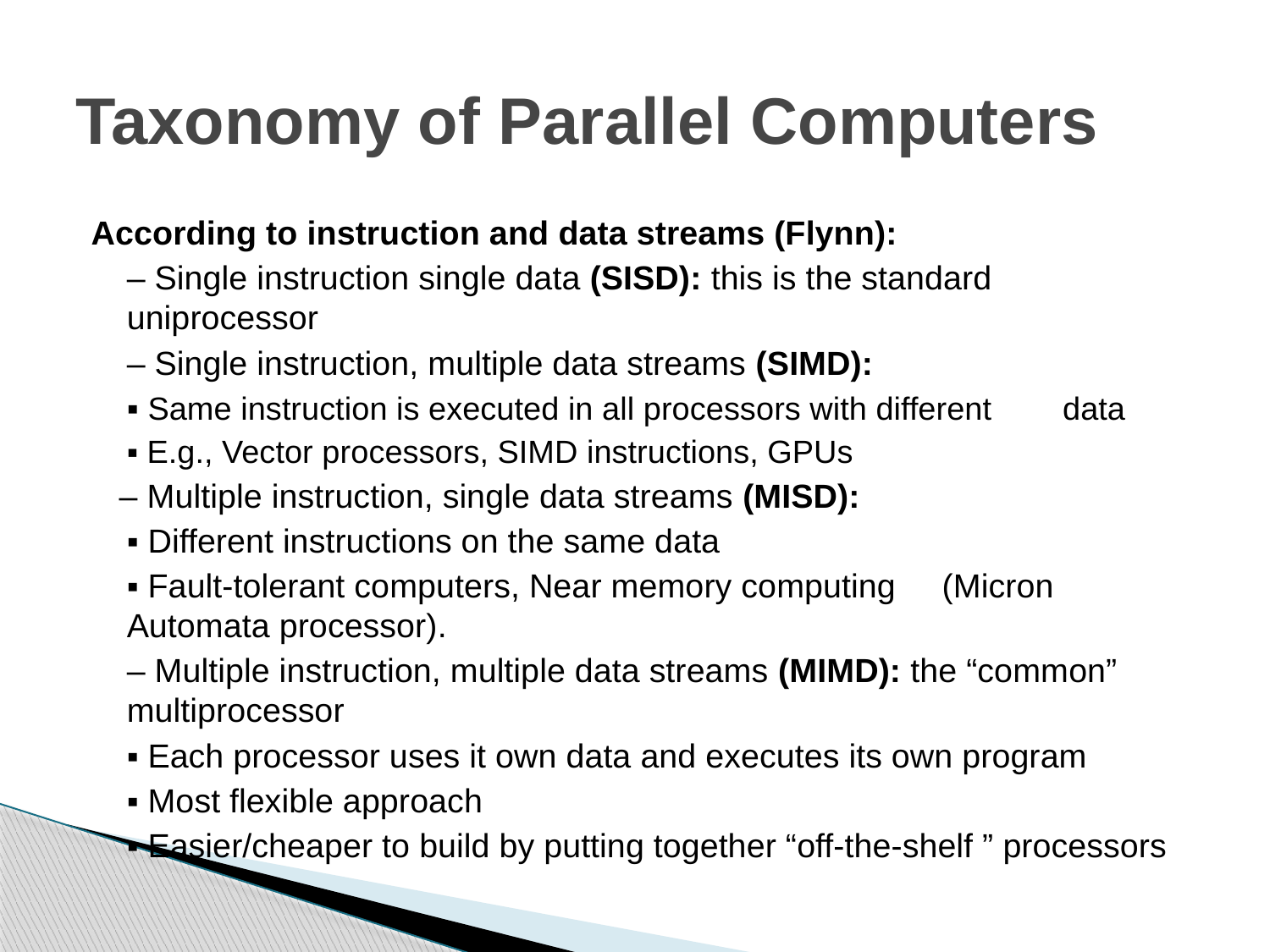

# Taxonomy of Parallel Computers
According to instruction and data streams (Flynn):
	– Single instruction single data (SISD): this is the standard uniprocessor
	– Single instruction, multiple data streams (SIMD):
		▪ Same instruction is executed in all processors with different        data
		▪ E.g., Vector processors, SIMD instructions, GPUs
   – Multiple instruction, single data streams (MISD):
		▪ Different instructions on the same data
		▪ Fault-tolerant computers, Near memory computing     (Micron Automata processor).
	– Multiple instruction, multiple data streams (MIMD): the “common” multiprocessor
		▪ Each processor uses it own data and executes its own program
		▪ Most flexible approach
		▪ Easier/cheaper to build by putting together “off-the-shelf ” processors